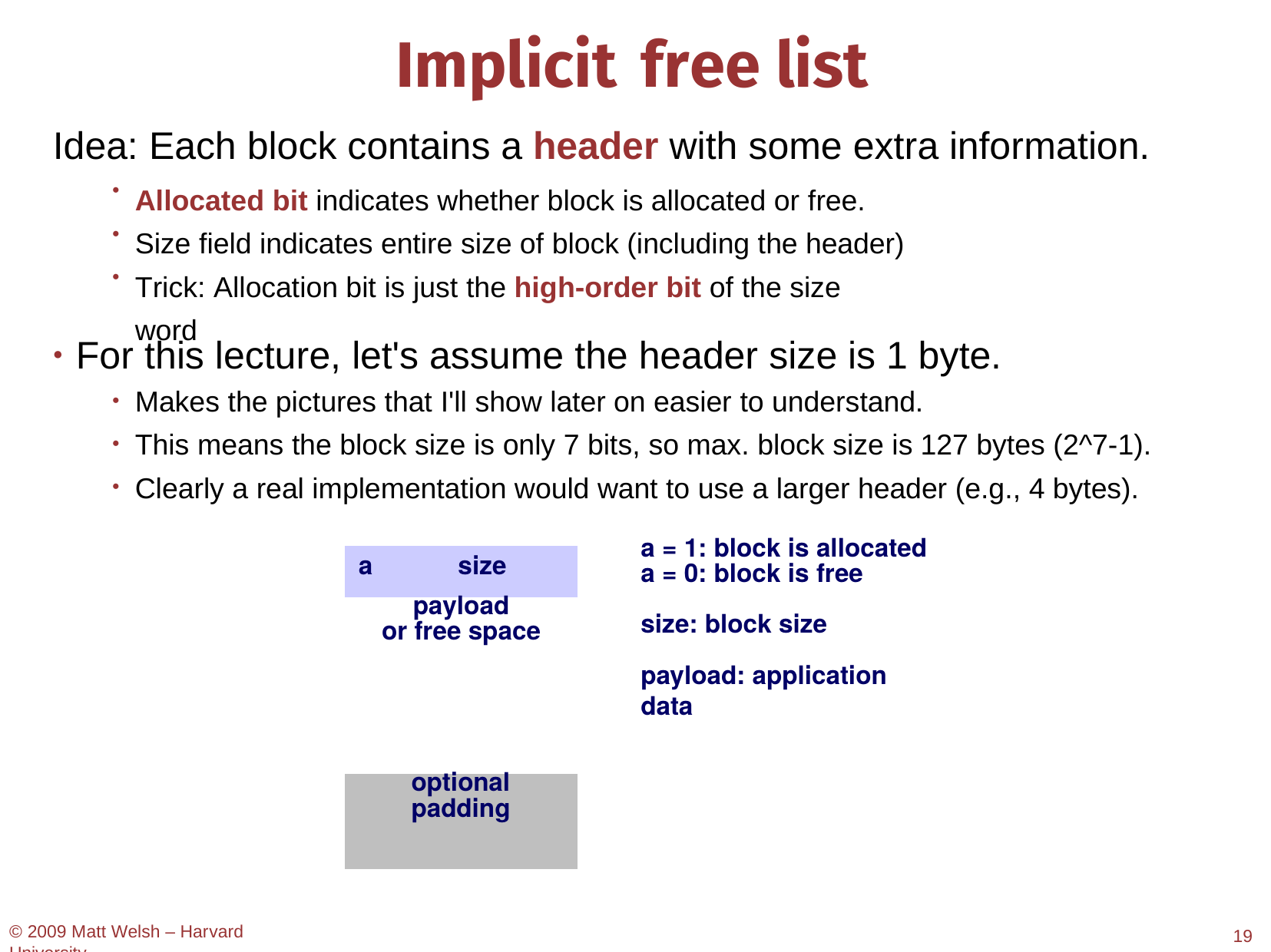

# Implicit	free list
Idea: Each block contains a header with some extra information.
Allocated bit indicates whether block is allocated or free. Size field indicates entire size of block (including the header) Trick: Allocation bit is just the high-order bit of the size word
●
●
●
For this lecture, let's assume the header size is 1 byte.
Makes the pictures that I'll show later on easier to understand.
This means the block size is only 7 bits, so max. block size is 127 bytes (2^7-1). Clearly a real implementation would want to use a larger header (e.g., 4 bytes).
●
●
●
a = 1: block is allocated a = 0: block is free
size: block size
payload: application data
| a | size |
| --- | --- |
| payload or free space |  |
| optional padding |  |
© 2009 Matt Welsh – Harvard University
19